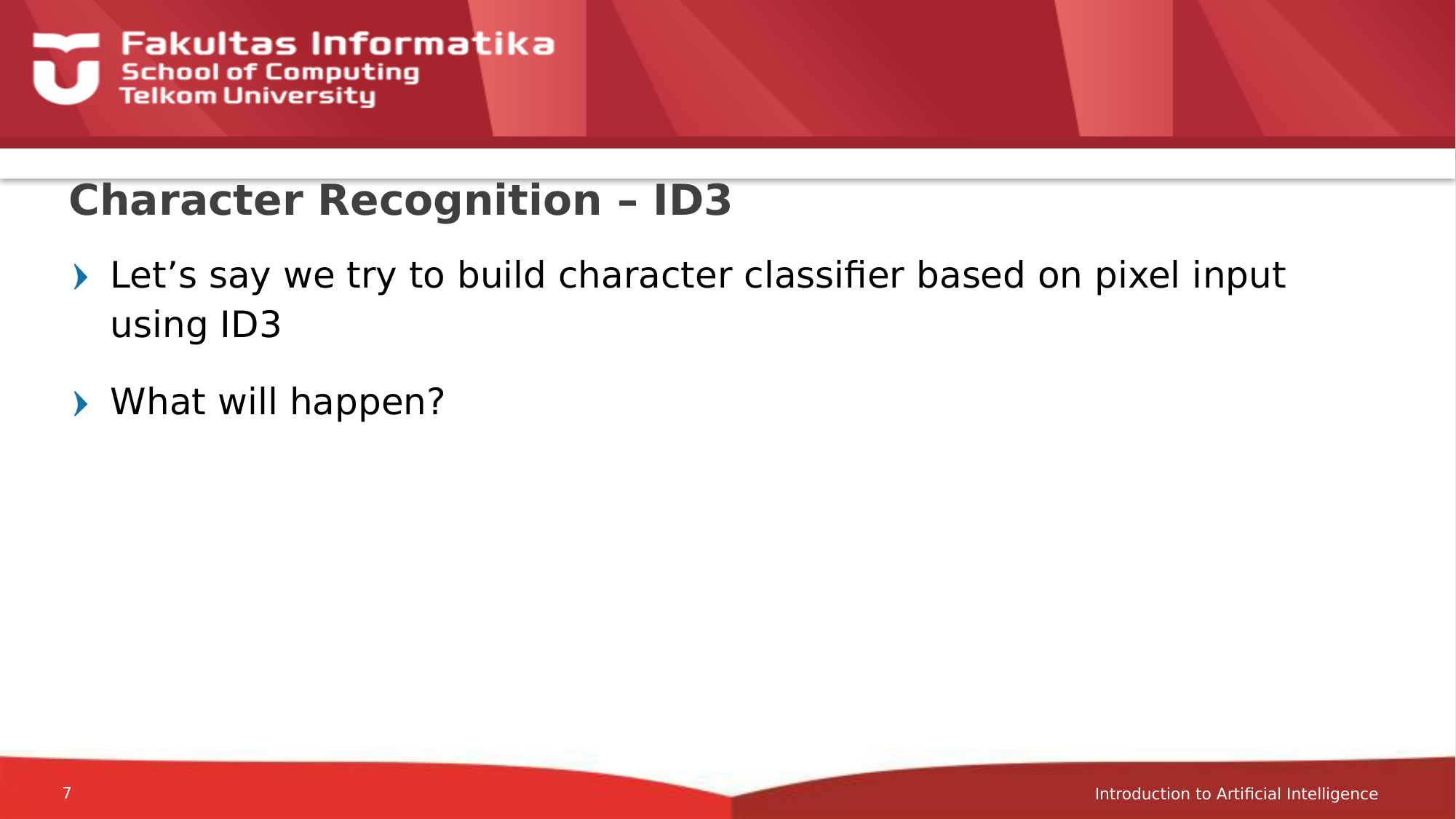

# Character Recognition – ID3
Let’s say we try to build character classifier based on pixel input using ID3
What will happen?
Introduction to Artificial Intelligence
7